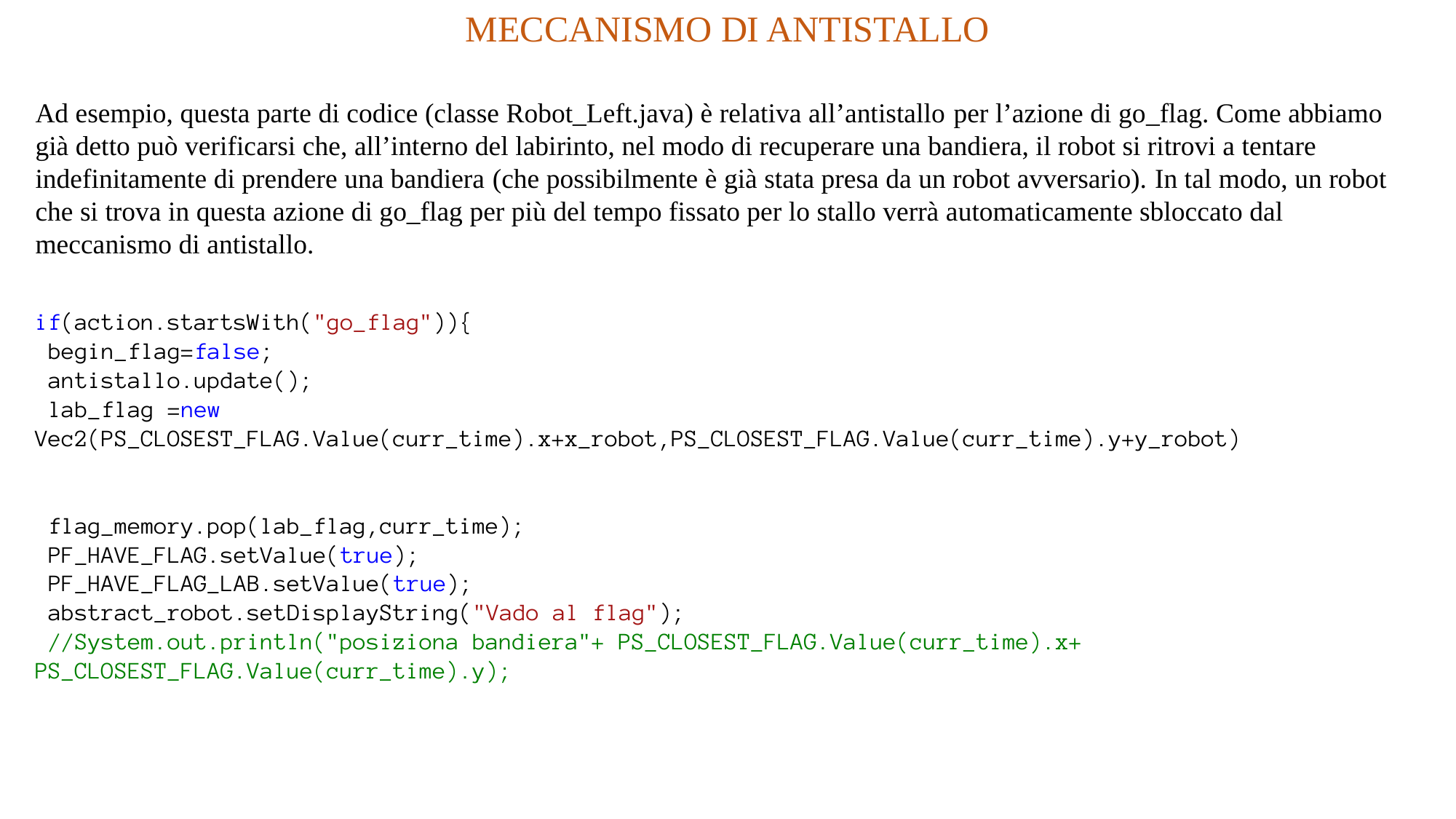

MECCANISMO DI ANTISTALLO
Ad esempio, questa parte di codice (classe Robot_Left.java) è relativa all’antistallo per l’azione di go­_flag. Come abbiamo già detto può verificarsi che, all’interno del labirinto, nel modo di recuperare una bandiera, il robot si ritrovi a tentare indefinitamente di prendere una bandiera (che possibilmente è già stata presa da un robot avversario). In tal modo, un robot che si trova in questa azione di go_flag per più del tempo fissato per lo stallo verrà automaticamente sbloccato dal meccanismo di antistallo.
if(action.startsWith("go_flag")){
 begin_flag=false;
 antistallo.update();
 lab_flag =new Vec2(PS_CLOSEST_FLAG.Value(curr_time).x+x_robot,PS_CLOSEST_FLAG.Value(curr_time).y+y_robot)

 flag_memory.pop(lab_flag,curr_time);
 PF_HAVE_FLAG.setValue(true);
 PF_HAVE_FLAG_LAB.setValue(true);
 abstract_robot.setDisplayString("Vado al flag");
 //System.out.println("posiziona bandiera"+ PS_CLOSEST_FLAG.Value(curr_time).x+ PS_CLOSEST_FLAG.Value(curr_time).y);